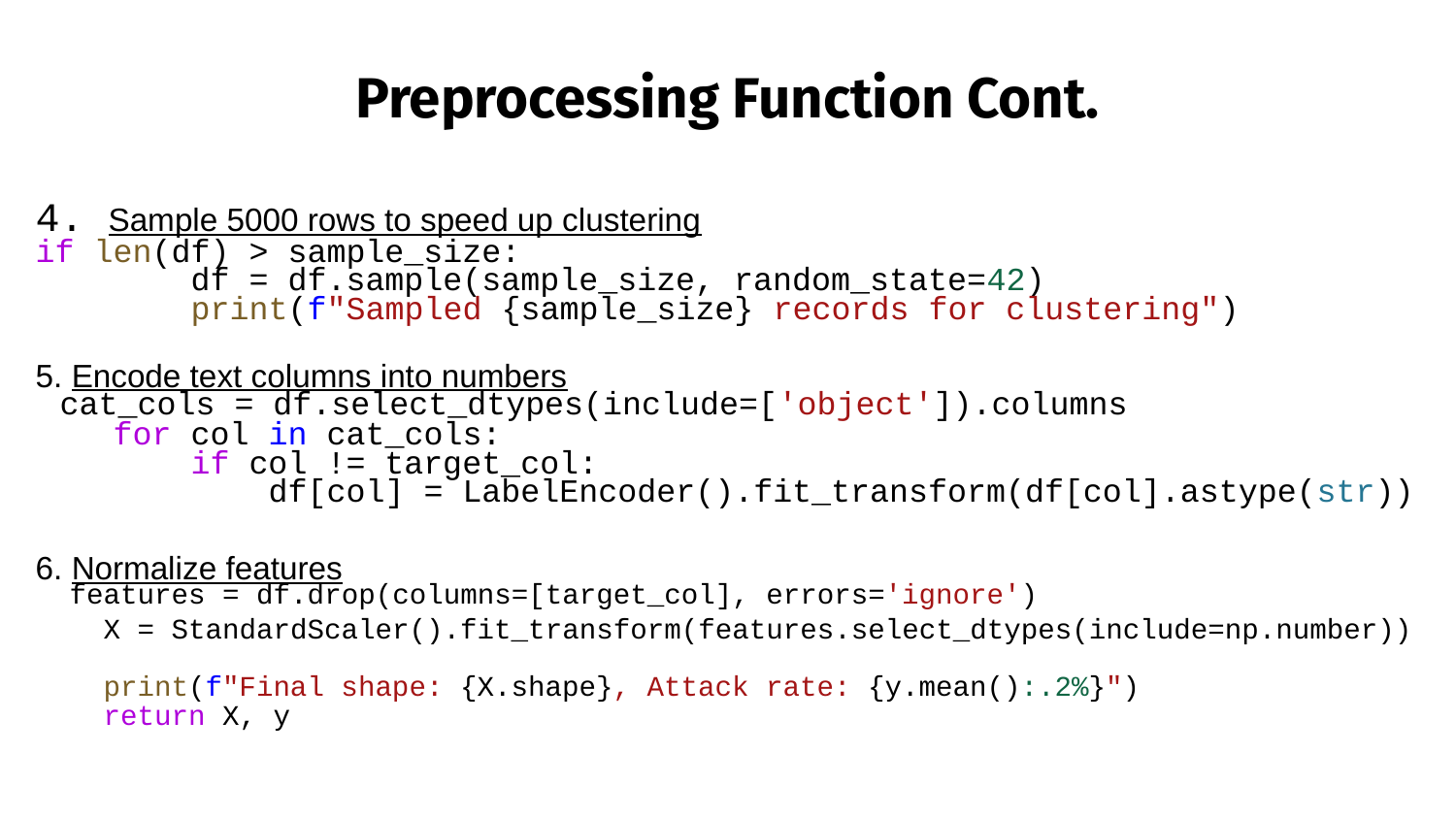

# Preprocessing Function Cont.
4. Sample 5000 rows to speed up clustering
if len(df) > sample_size:
        df = df.sample(sample_size, random_state=42)
        print(f"Sampled {sample_size} records for clustering")

5. Encode text columns into numbers
 cat_cols = df.select_dtypes(include=['object']).columns
    for col in cat_cols:
        if col != target_col:
            df[col] = LabelEncoder().fit_transform(df[col].astype(str))

6. Normalize features
 features = df.drop(columns=[target_col], errors='ignore')
    X = StandardScaler().fit_transform(features.select_dtypes(include=np.number))
    print(f"Final shape: {X.shape}, Attack rate: {y.mean():.2%}")
    return X, y